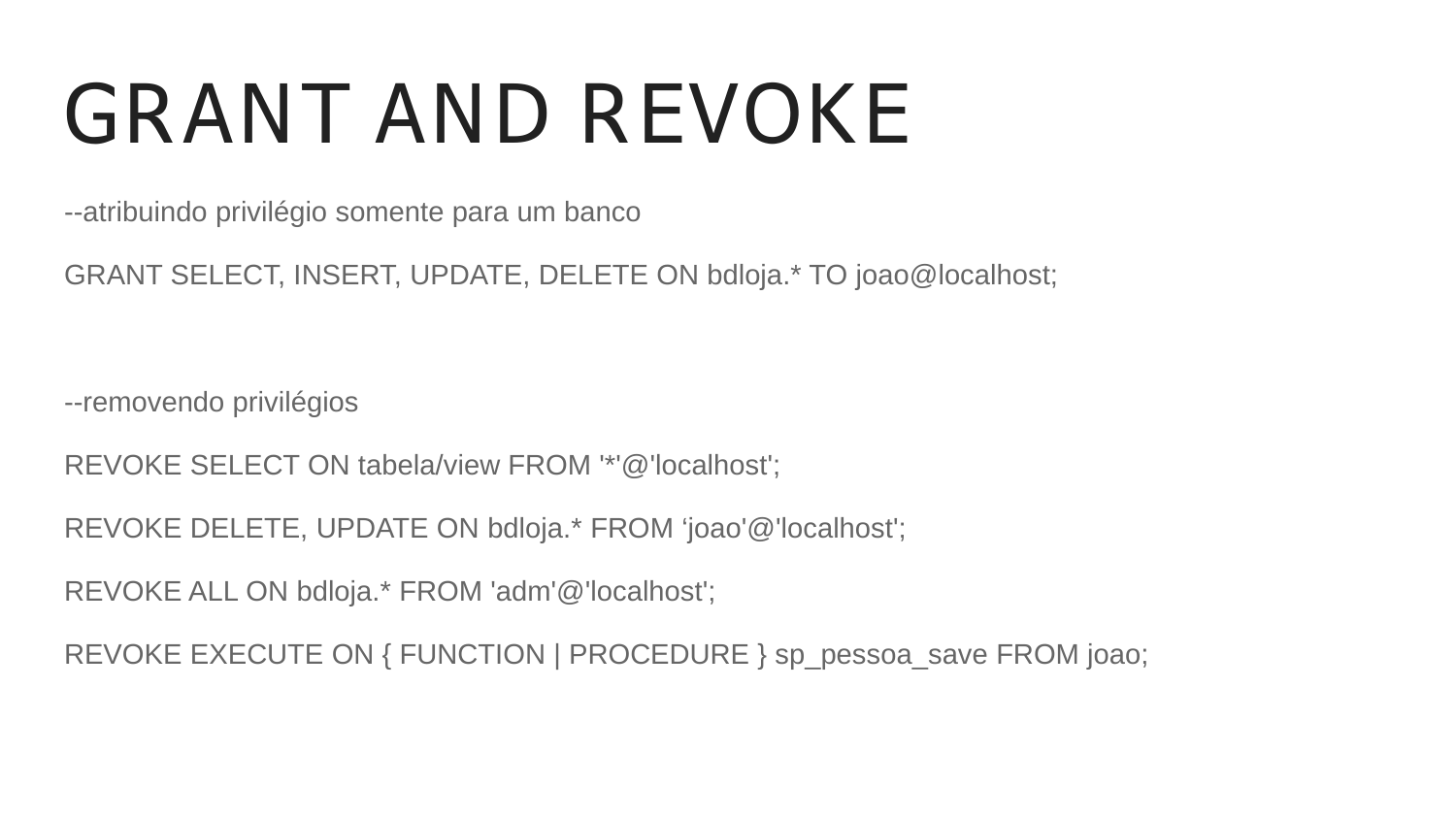

# GRANT AND REVOKE
--atribuindo privilégio somente para um banco
GRANT SELECT, INSERT, UPDATE, DELETE ON bdloja.* TO joao@localhost;

--removendo privilégios
REVOKE SELECT ON tabela/view FROM '*'@'localhost';
REVOKE DELETE, UPDATE ON bdloja.* FROM ‘joao'@'localhost';
REVOKE ALL ON bdloja.* FROM 'adm'@'localhost';
REVOKE EXECUTE ON { FUNCTION | PROCEDURE } sp_pessoa_save FROM joao;